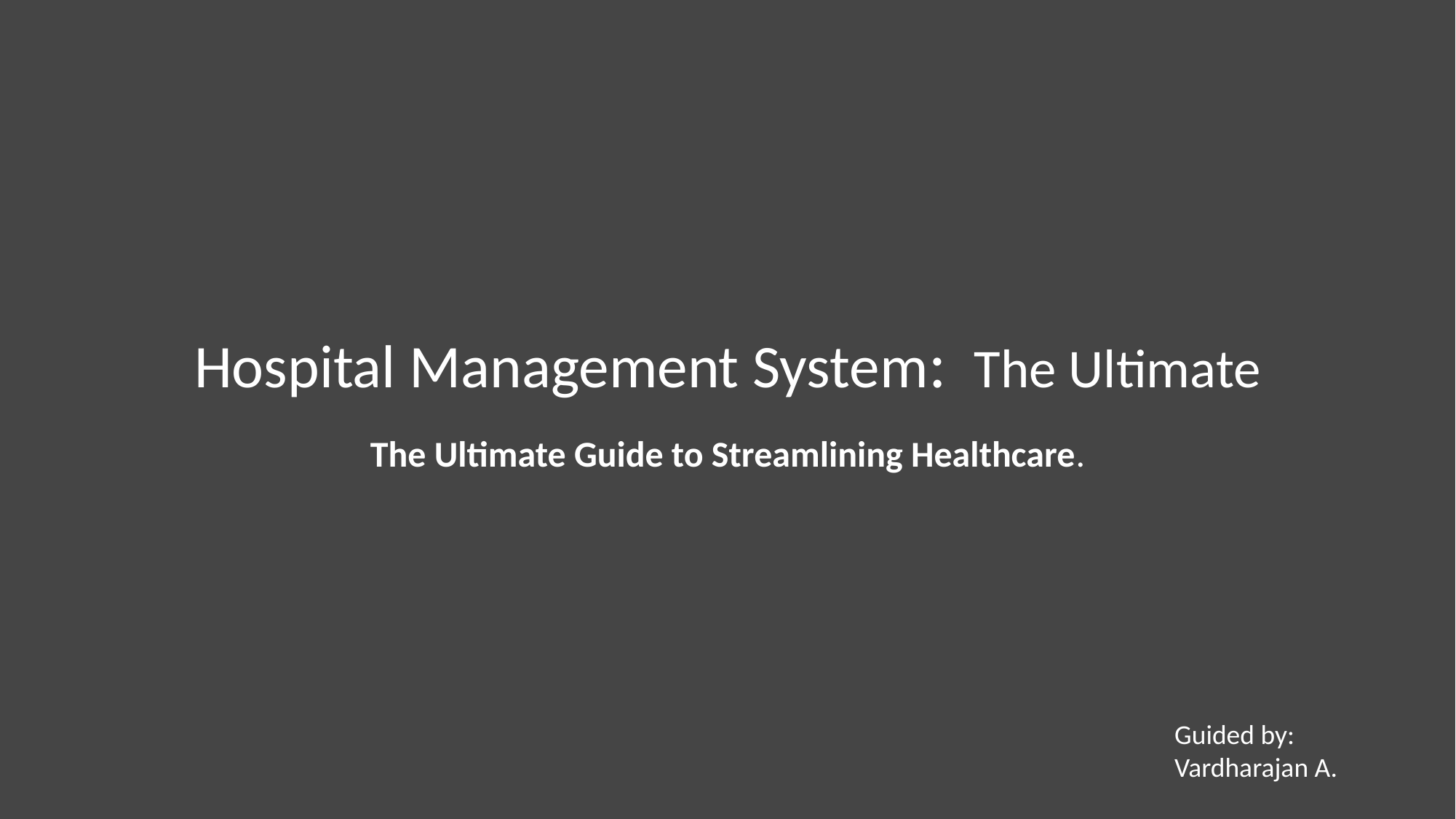

# Hospital Management System: The Ultimate
The Ultimate Guide to Streamlining Healthcare.
Guided by:  Vardharajan A.